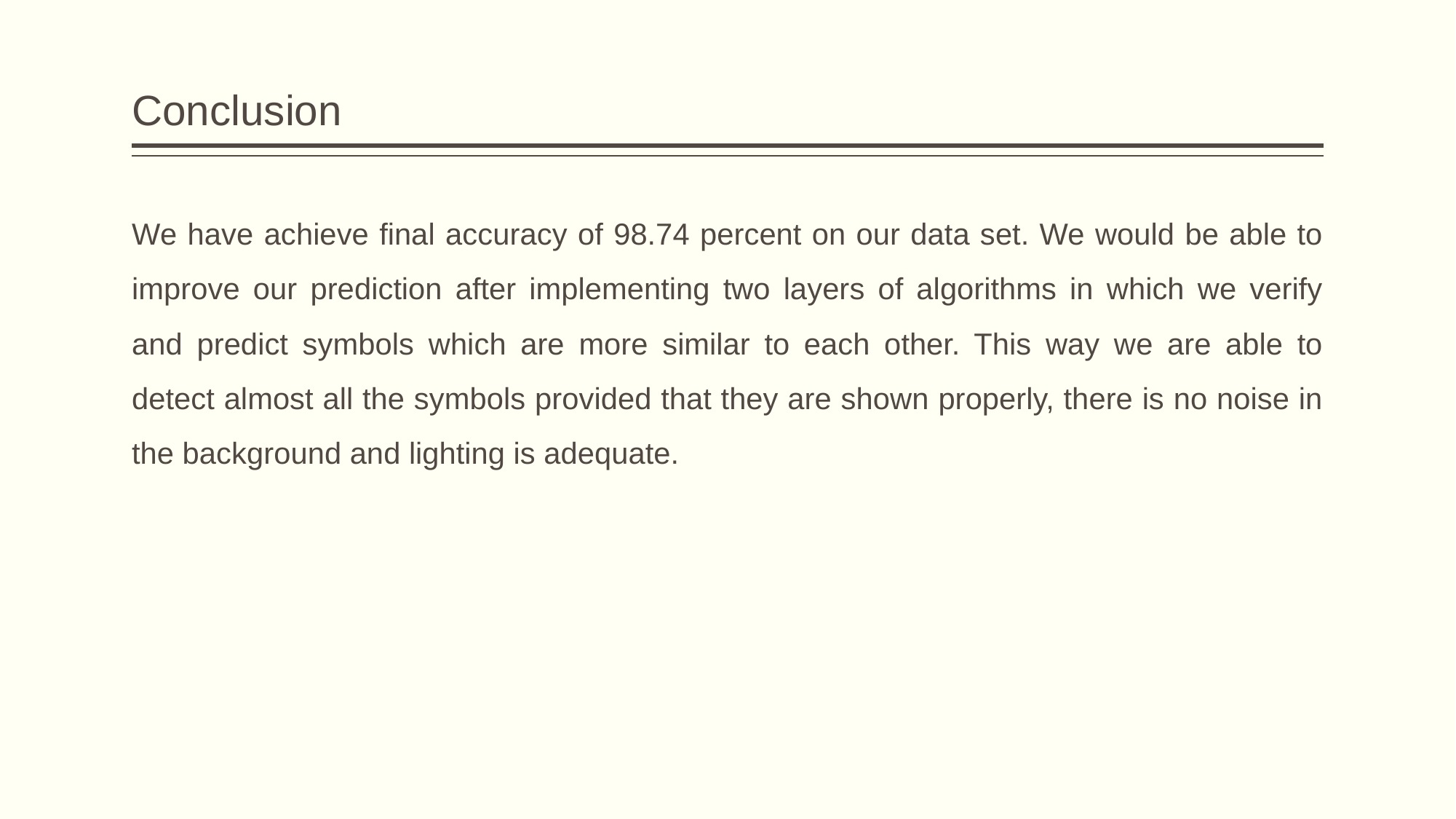

# Conclusion
We have achieve final accuracy of 98.74 percent on our data set. We would be able to improve our prediction after implementing two layers of algorithms in which we verify and predict symbols which are more similar to each other. This way we are able to detect almost all the symbols provided that they are shown properly, there is no noise in the background and lighting is adequate.